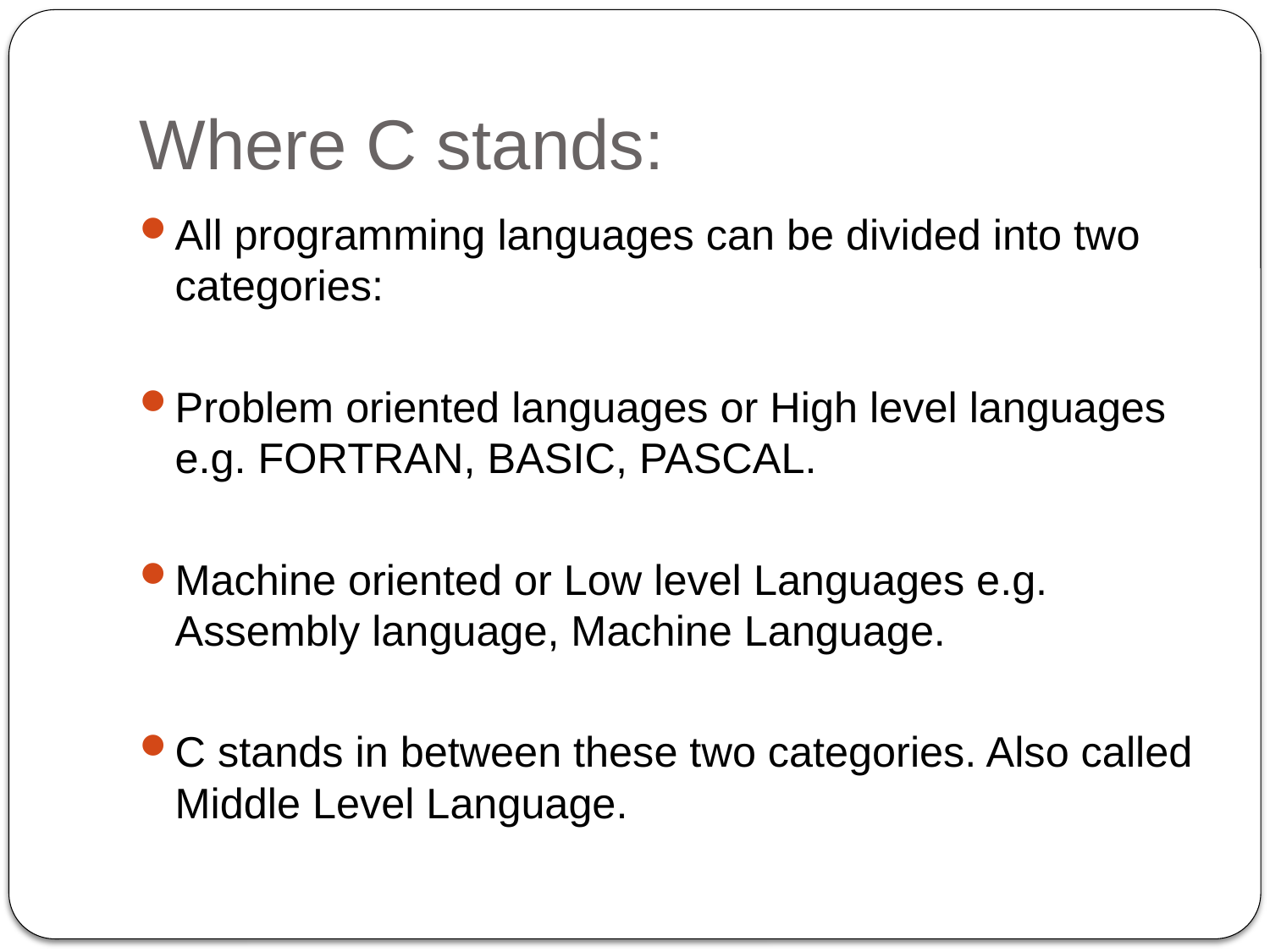

# Where C stands:
All programming languages can be divided into two categories:

Problem oriented languages or High level languages e.g. FORTRAN, BASIC, PASCAL.

Machine oriented or Low level Languages e.g. Assembly language, Machine Language.

C stands in between these two categories. Also called Middle Level Language.